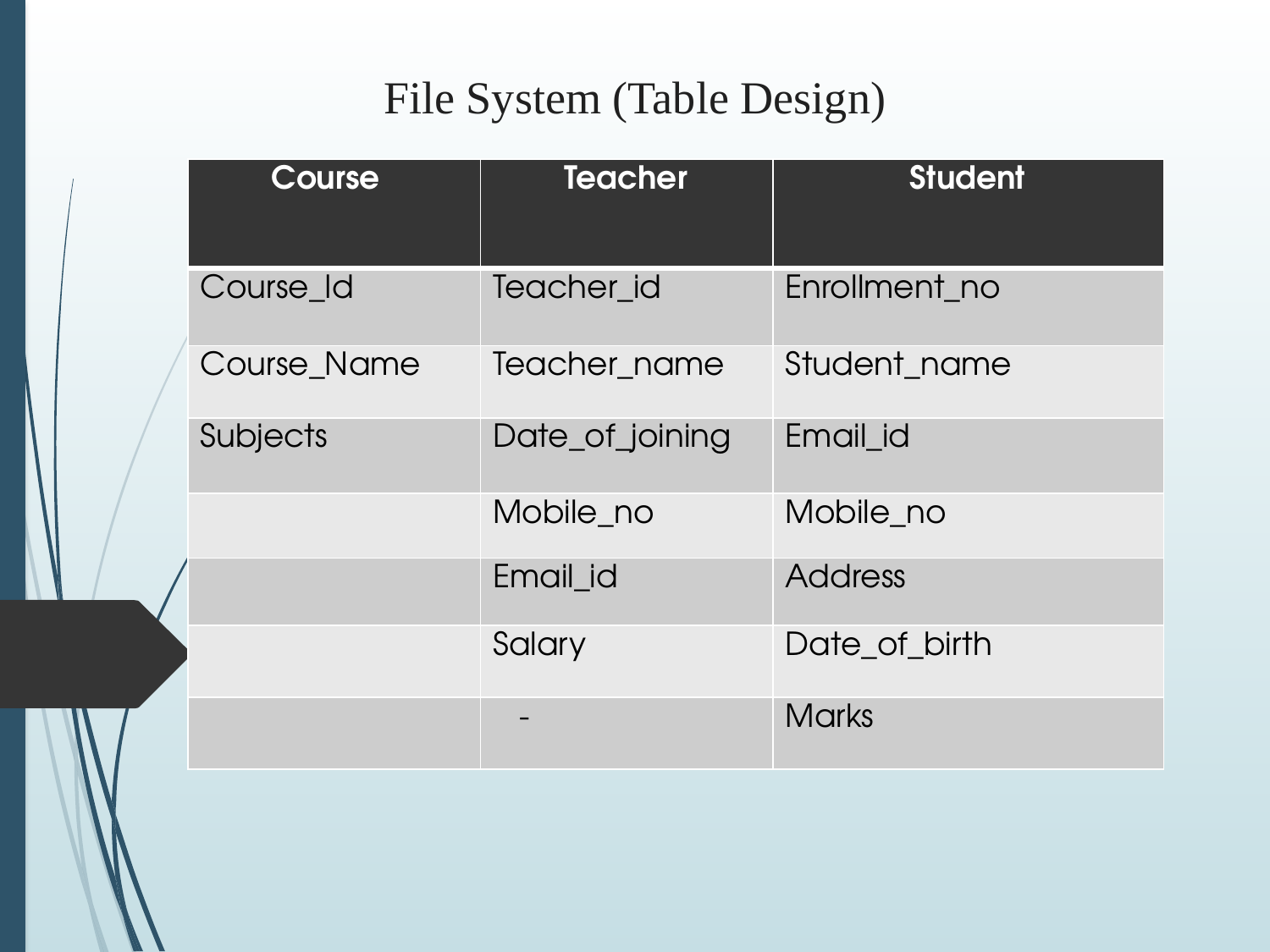

# File System (Table Design)
| Course | Teacher | Student |
| --- | --- | --- |
| Course\_Id | Teacher\_id | Enrollment\_no |
| Course\_Name | Teacher\_name | Student\_name |
| Subjects | Date\_of\_joining | Email\_id |
|  | Mobile\_no | Mobile\_no |
|  | Email\_id | Address |
|  | Salary | Date\_of\_birth |
|  | - | Marks |